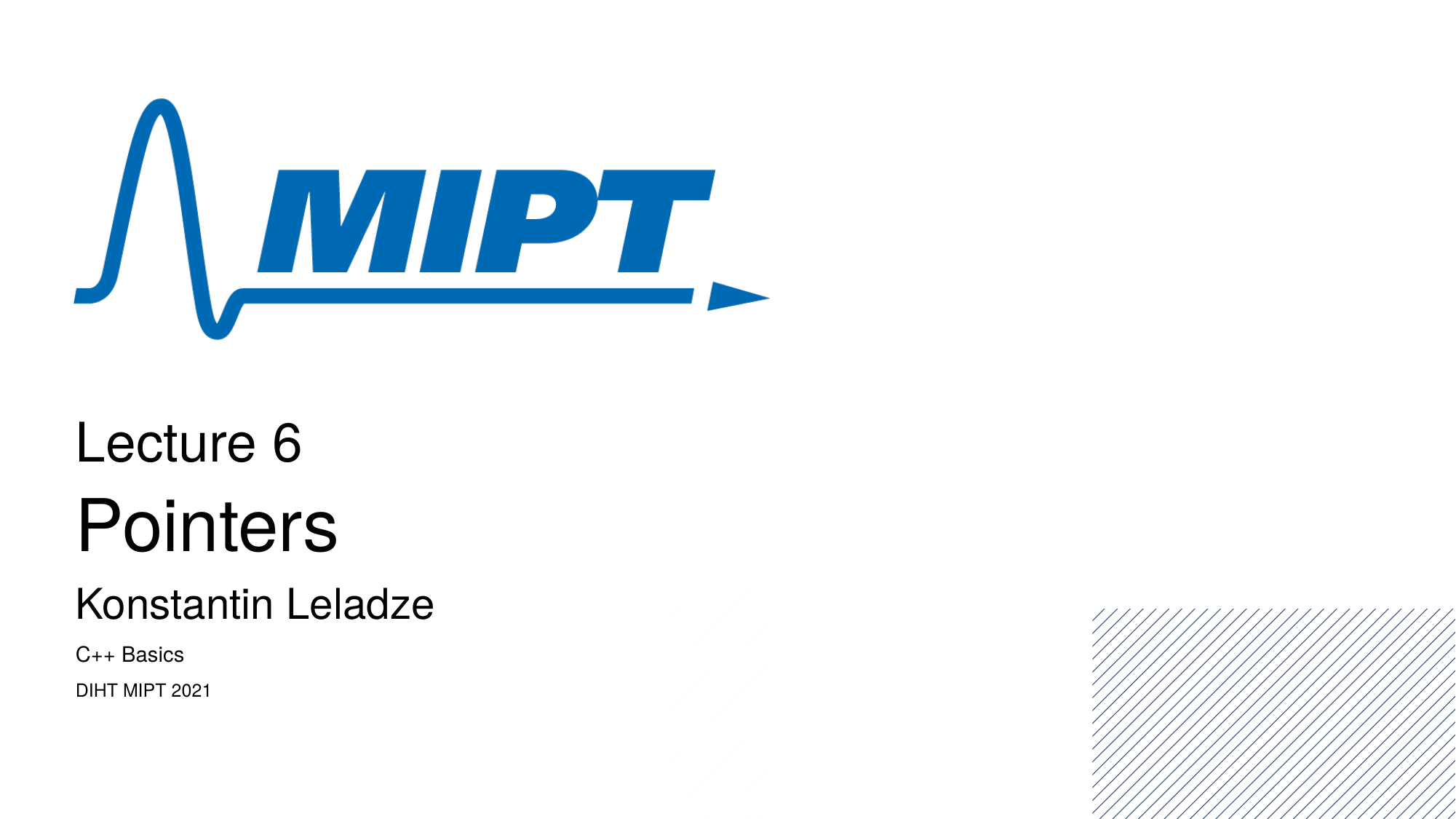

Lecture 6
Pointers
Konstantin Leladze
C++ Basics
DIHT MIPT 2021